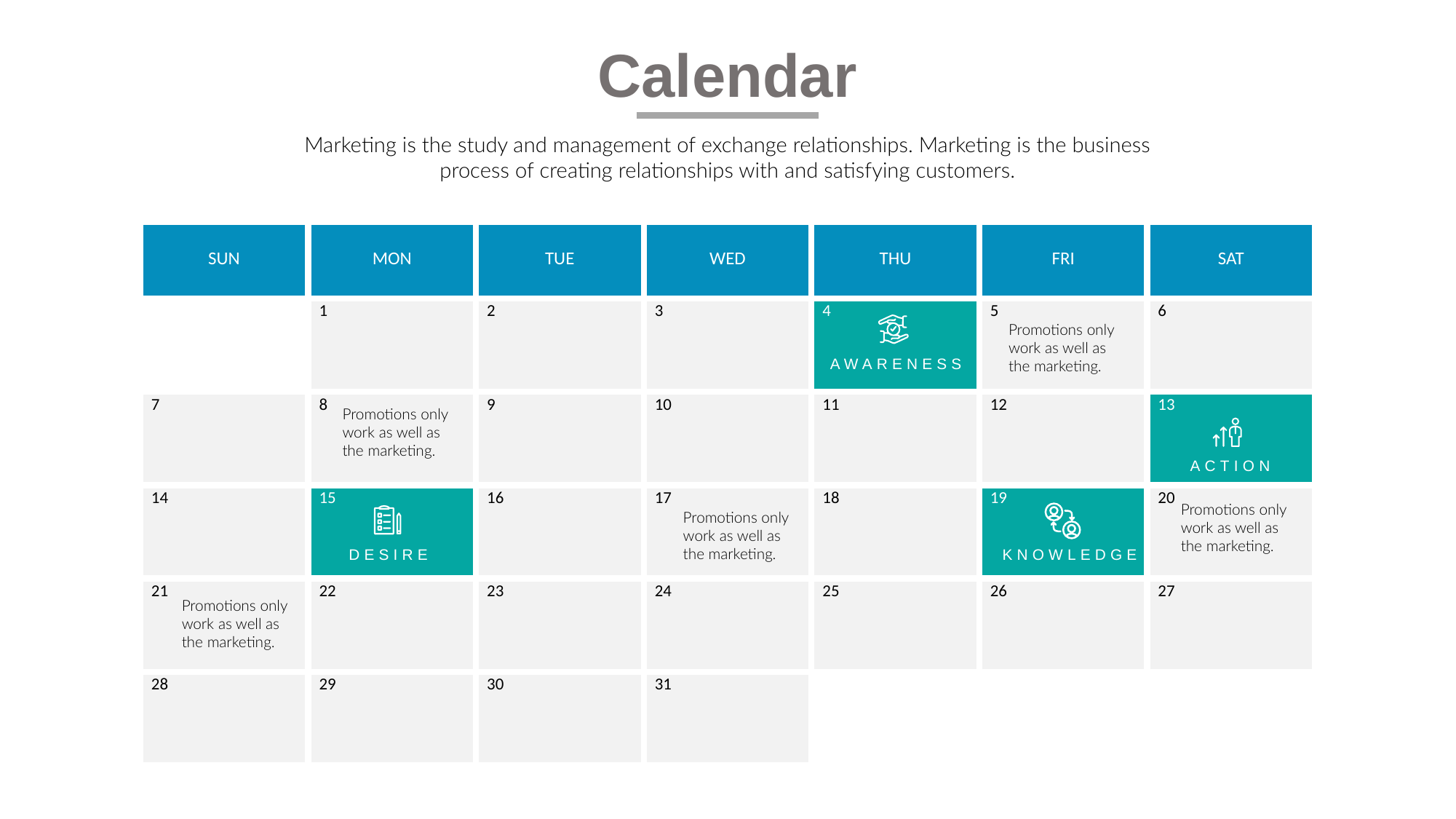

Calendar
Marketing is the study and management of exchange relationships. Marketing is the business process of creating relationships with and satisfying customers.
| SUN | MON | TUE | WED | THU | FRI | SAT |
| --- | --- | --- | --- | --- | --- | --- |
|  | 1 | 2 | 3 | 4 | 5 | 6 |
| 7 | 8 | 9 | 10 | 11 | 12 | 13 |
| 14 | 15 | 16 | 17 | 18 | 19 | 20 |
| 21 | 22 | 23 | 24 | 25 | 26 | 27 |
| 28 | 29 | 30 | 31 |  |  |  |

Promotions only work as well as the marketing.
AWARENESS
Promotions only work as well as the marketing.

ACTION
Promotions only work as well as the marketing.
Promotions only work as well as the marketing.

DESIRE
KNOWLEDGE
Promotions only work as well as the marketing.